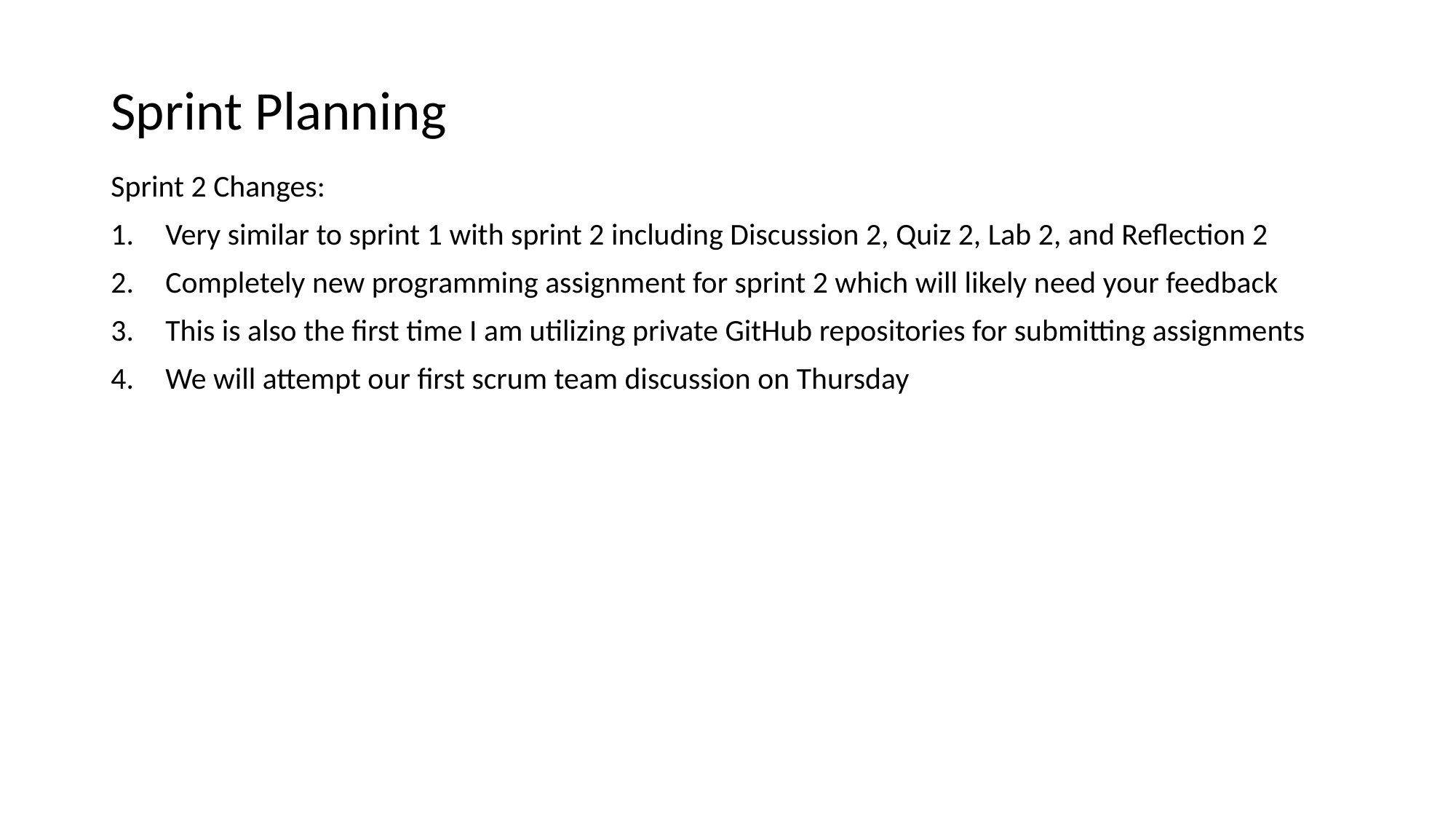

# Sprint Planning
Sprint 2 Changes:
Very similar to sprint 1 with sprint 2 including Discussion 2, Quiz 2, Lab 2, and Reflection 2
Completely new programming assignment for sprint 2 which will likely need your feedback
This is also the first time I am utilizing private GitHub repositories for submitting assignments
We will attempt our first scrum team discussion on Thursday